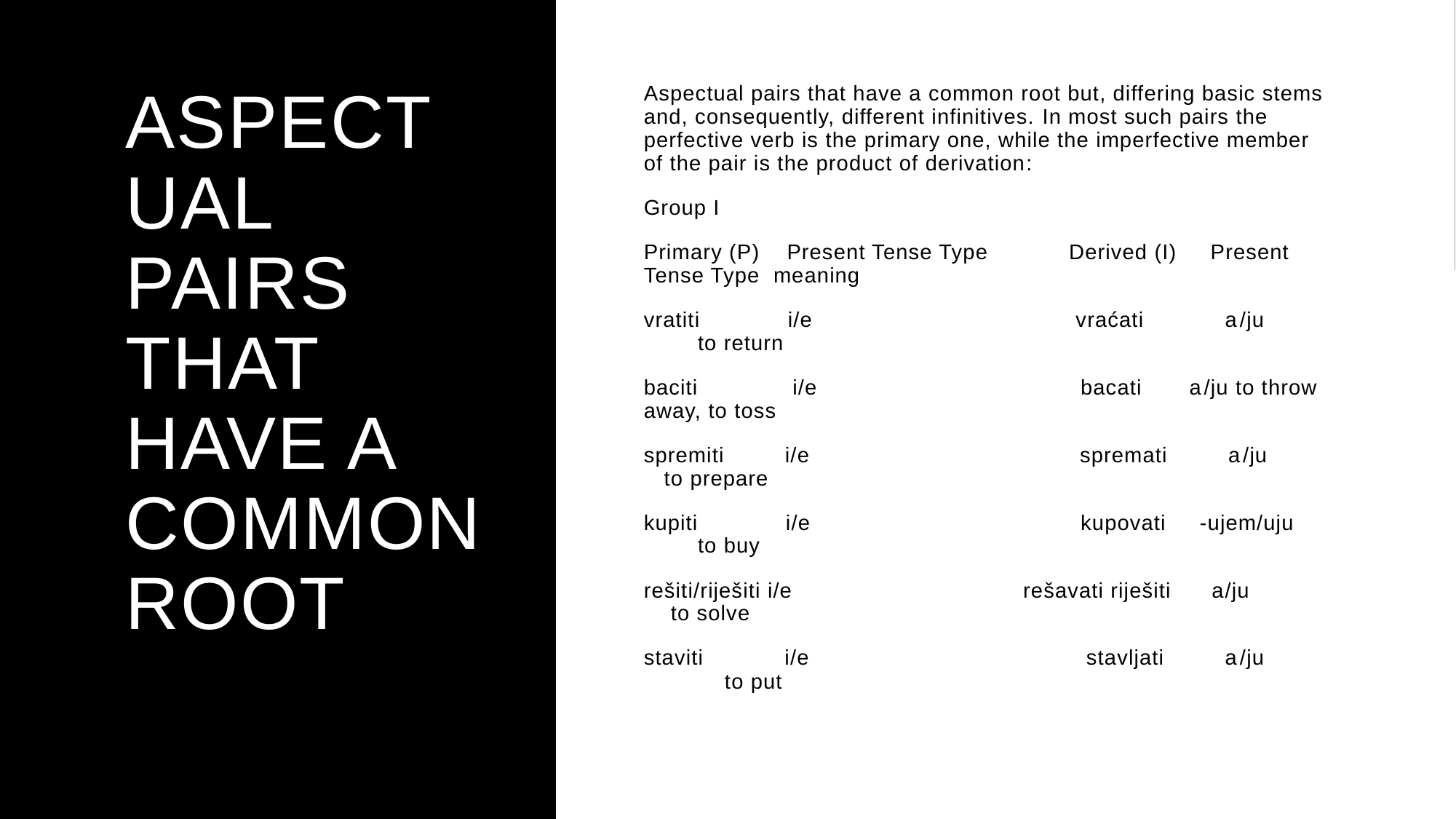

# ASPECTUAL PAIRS THAT HAVE A COMMON ROOT
Aspectual pairs that have a common root but, differing basic stems and, consequently, different infinitives. In most such pairs the perfective verb is the primary one, while the imperfective member of the pair is the product of derivation:
Group I
Primary (P)    Present Tense Type            Derived (I)     Present Tense Type  meaning
vratiti             i/e                                       vraćati            a/ju                  to return
baciti              i/e                                       bacati       a/ju to throw away, to toss
spremiti         i/e                                        spremati         a/ju             to prepare
kupiti             i/e                                        kupovati     -ujem/uju             to buy
rešiti/riješiti i/e                                  rešavati riješiti      a/ju                to solve
staviti            i/e                                         stavljati         a/ju                      to put